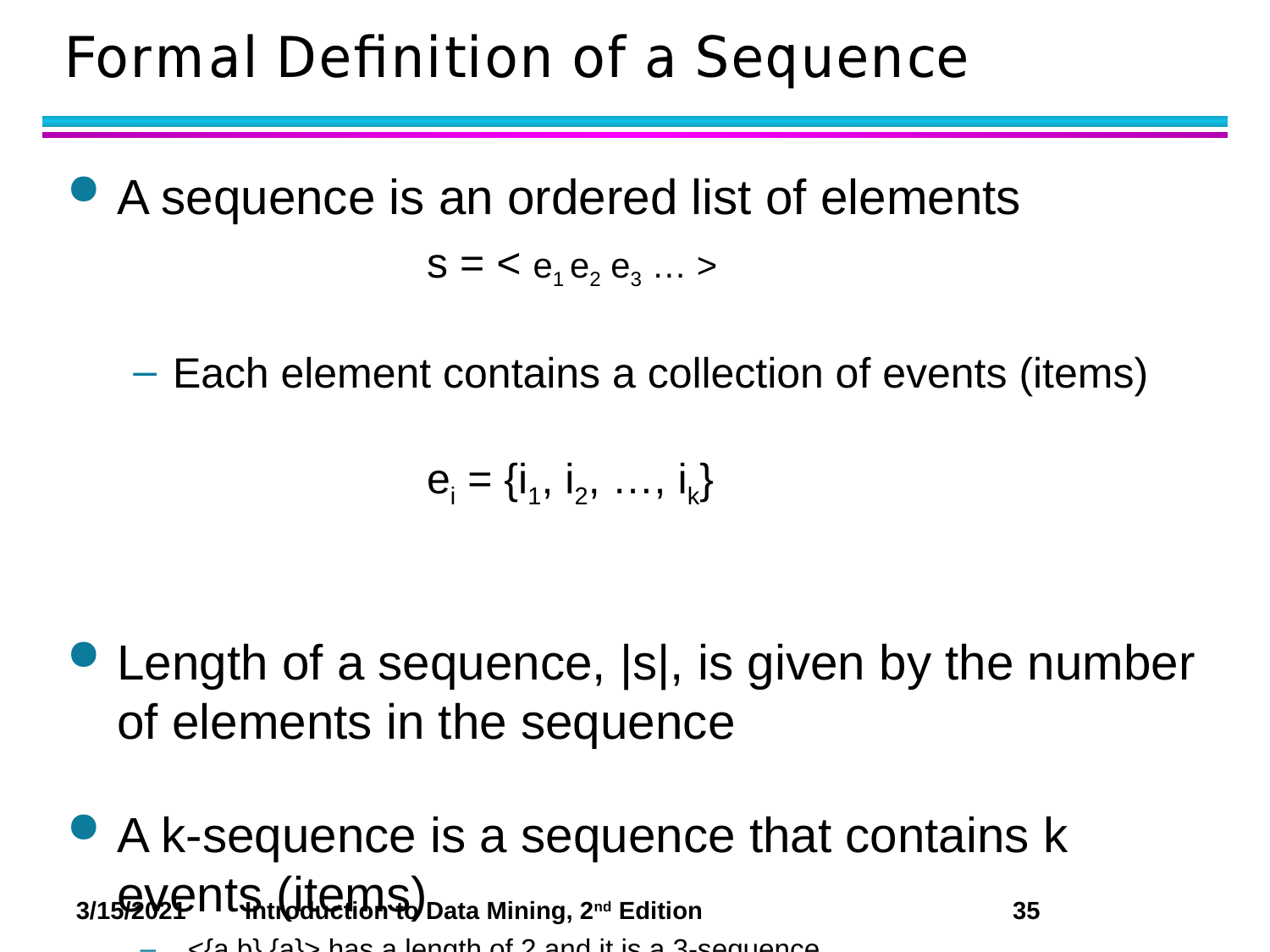

# Formal Definition of a Sequence
A sequence is an ordered list of elements
			s = < e1 e2 e3 … >

Each element contains a collection of events (items)

			ei = {i1, i2, …, ik}

Length of a sequence, |s|, is given by the number of elements in the sequence

A k-sequence is a sequence that contains k events (items)
<{a,b} {a}> has a length of 2 and it is a 3-sequence